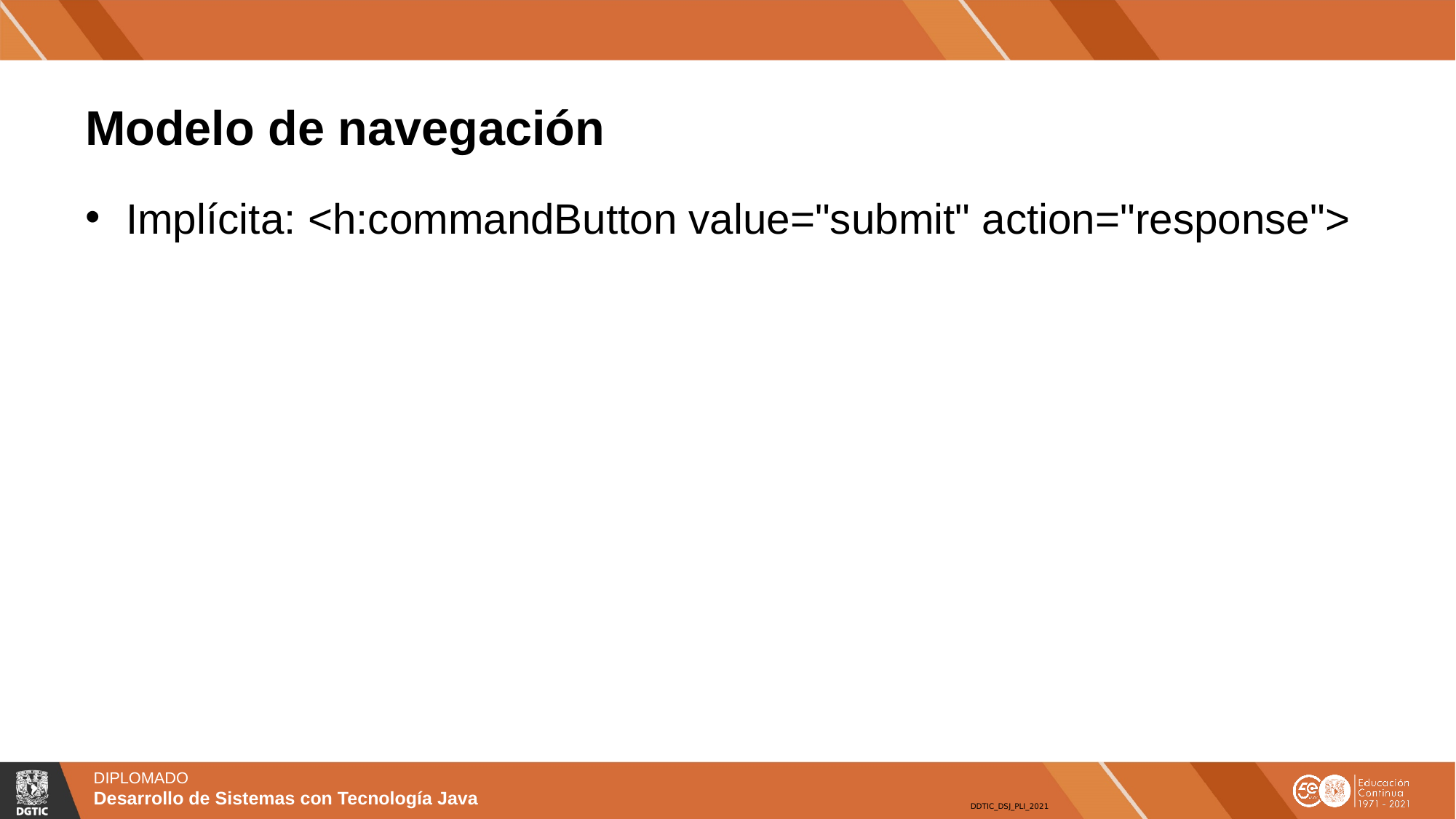

# Modelo de navegación
Implícita: <h:commandButton value="submit" action="response">